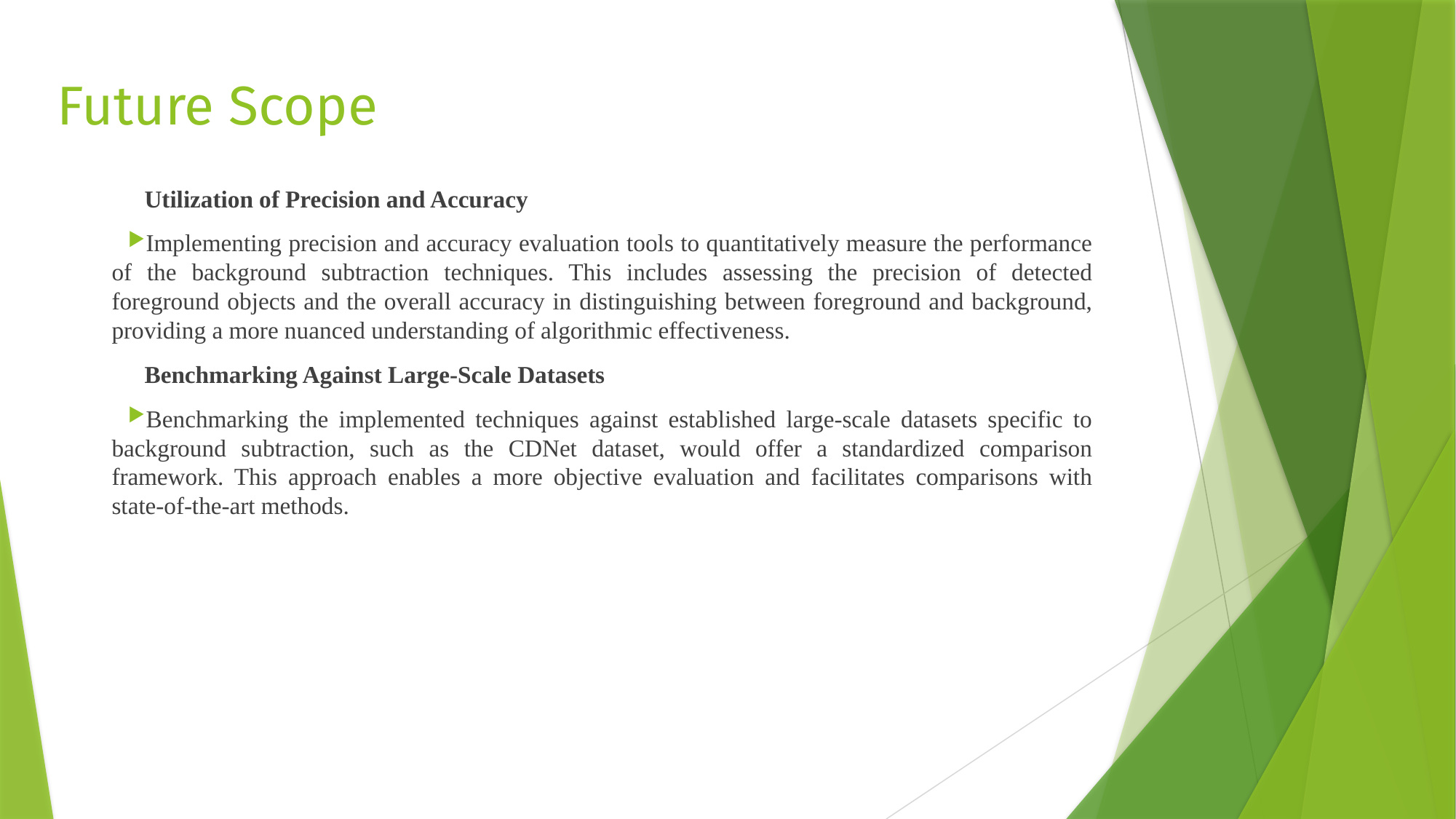

# Future Scope
Utilization of Precision and Accuracy
Implementing precision and accuracy evaluation tools to quantitatively measure the performance of the background subtraction techniques. This includes assessing the precision of detected foreground objects and the overall accuracy in distinguishing between foreground and background, providing a more nuanced understanding of algorithmic effectiveness.
Benchmarking Against Large-Scale Datasets
Benchmarking the implemented techniques against established large-scale datasets specific to background subtraction, such as the CDNet dataset, would offer a standardized comparison framework. This approach enables a more objective evaluation and facilitates comparisons with state-of-the-art methods.